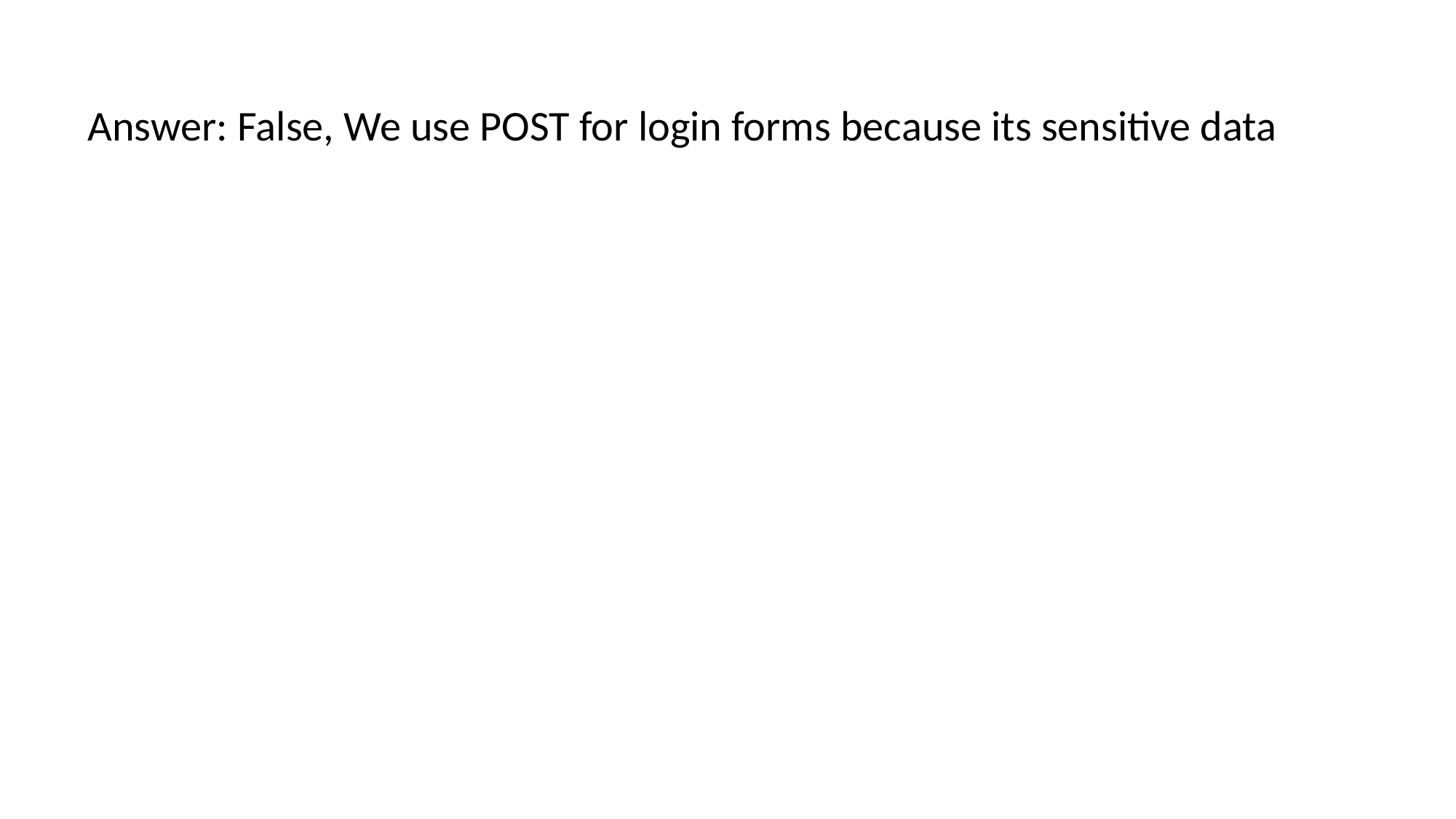

Answer: False, We use POST for login forms because its sensitive data